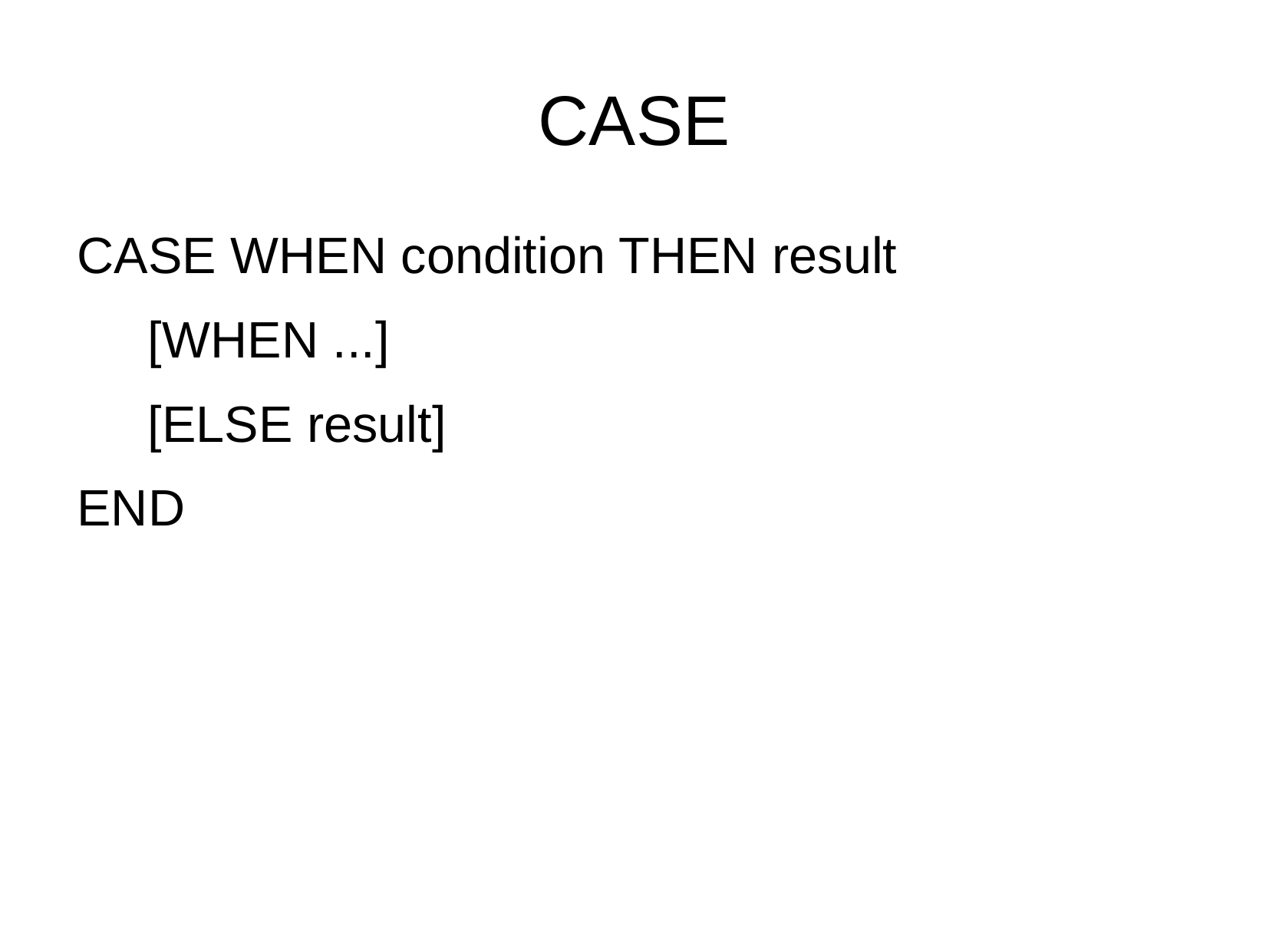

CASE
CASE WHEN condition THEN result
     [WHEN ...]
     [ELSE result]
END